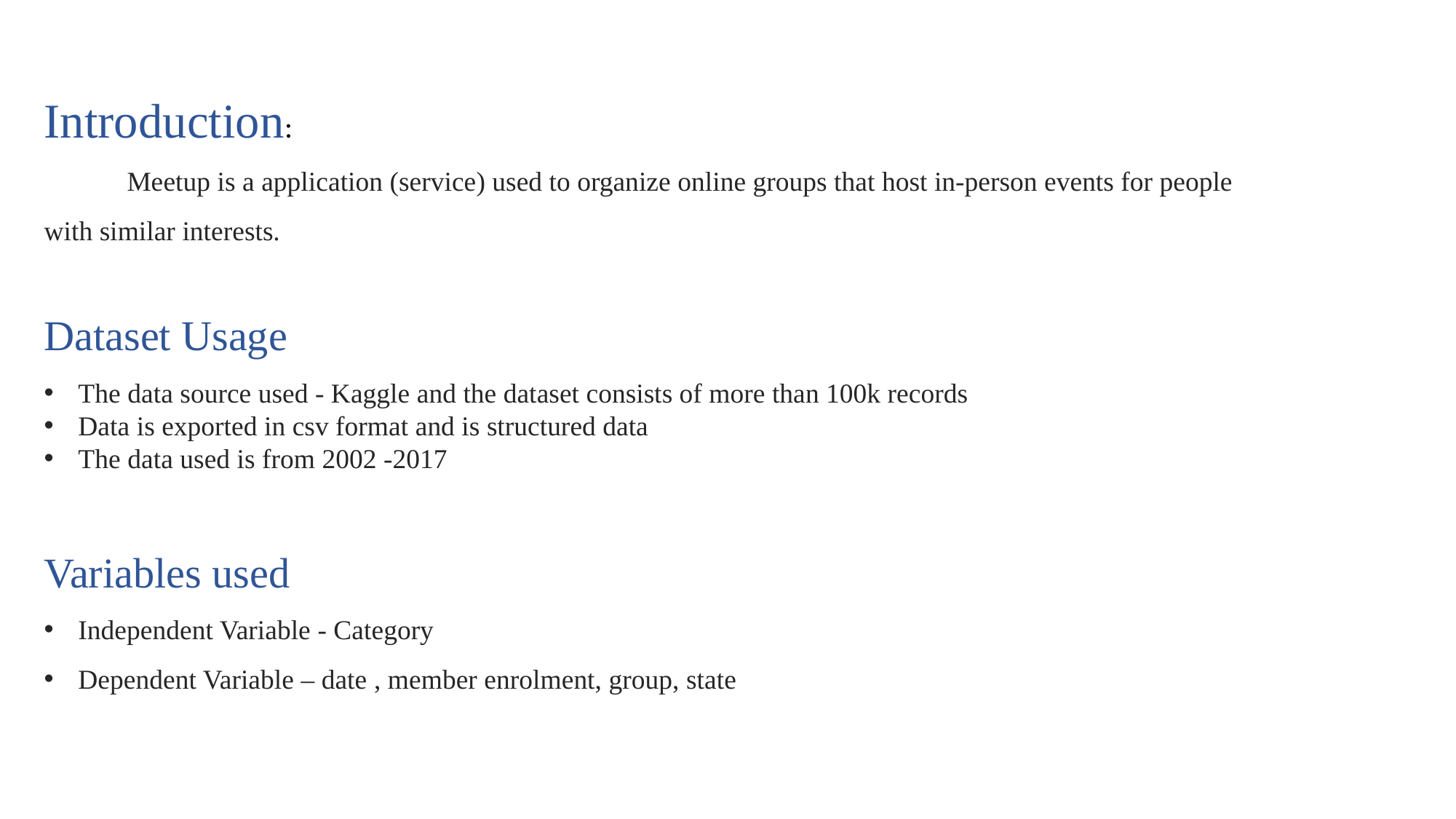

Introduction:
            Meetup is a application (service) used to organize online groups that host in-person events for people with similar interests.
Dataset Usage
The data source used - Kaggle and the dataset consists of more than 100k records
Data is exported in csv format and is structured data
The data used is from 2002 -2017

Variables used
Independent Variable - Category
Dependent Variable – date , member enrolment, group, state